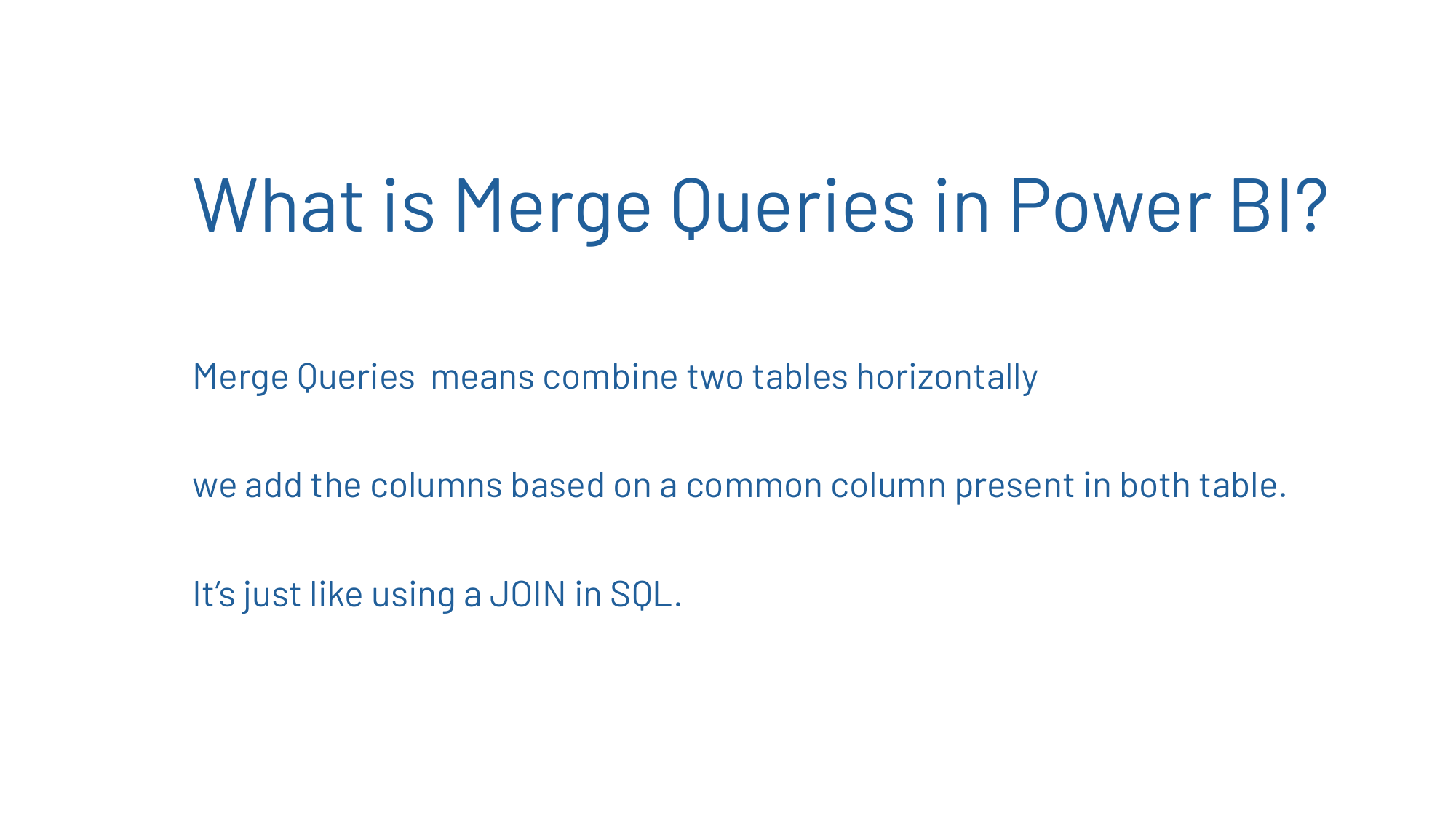

# What is Merge Queries in Power BI?
Merge Queries  means combine two tables horizontally

we add the columns based on a common column present in both table.

It’s just like using a JOIN in SQL.